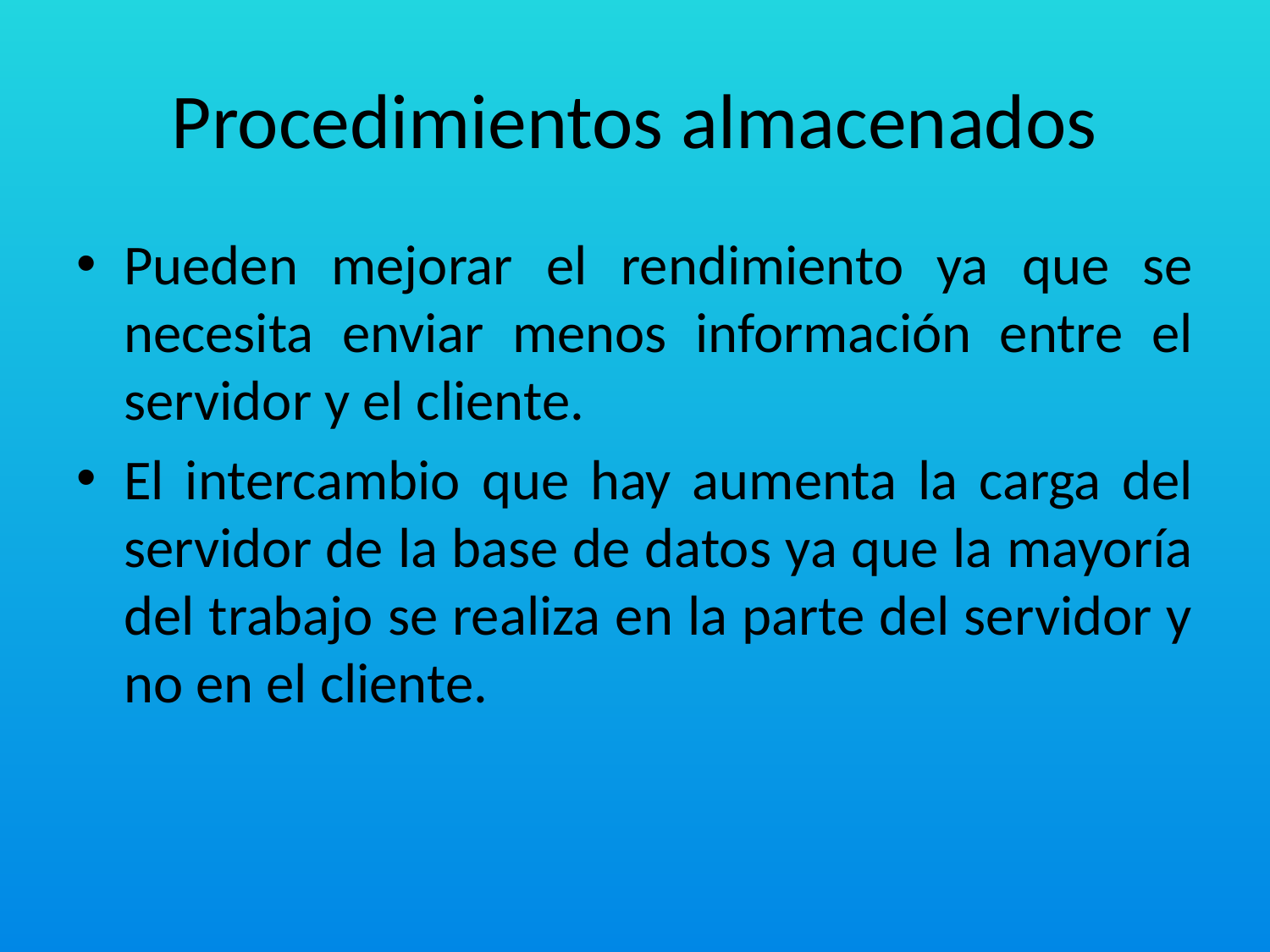

# Procedimientos almacenados
Pueden mejorar el rendimiento ya que se necesita enviar menos información entre el servidor y el cliente.
El intercambio que hay aumenta la carga del servidor de la base de datos ya que la mayoría del trabajo se realiza en la parte del servidor y no en el cliente.